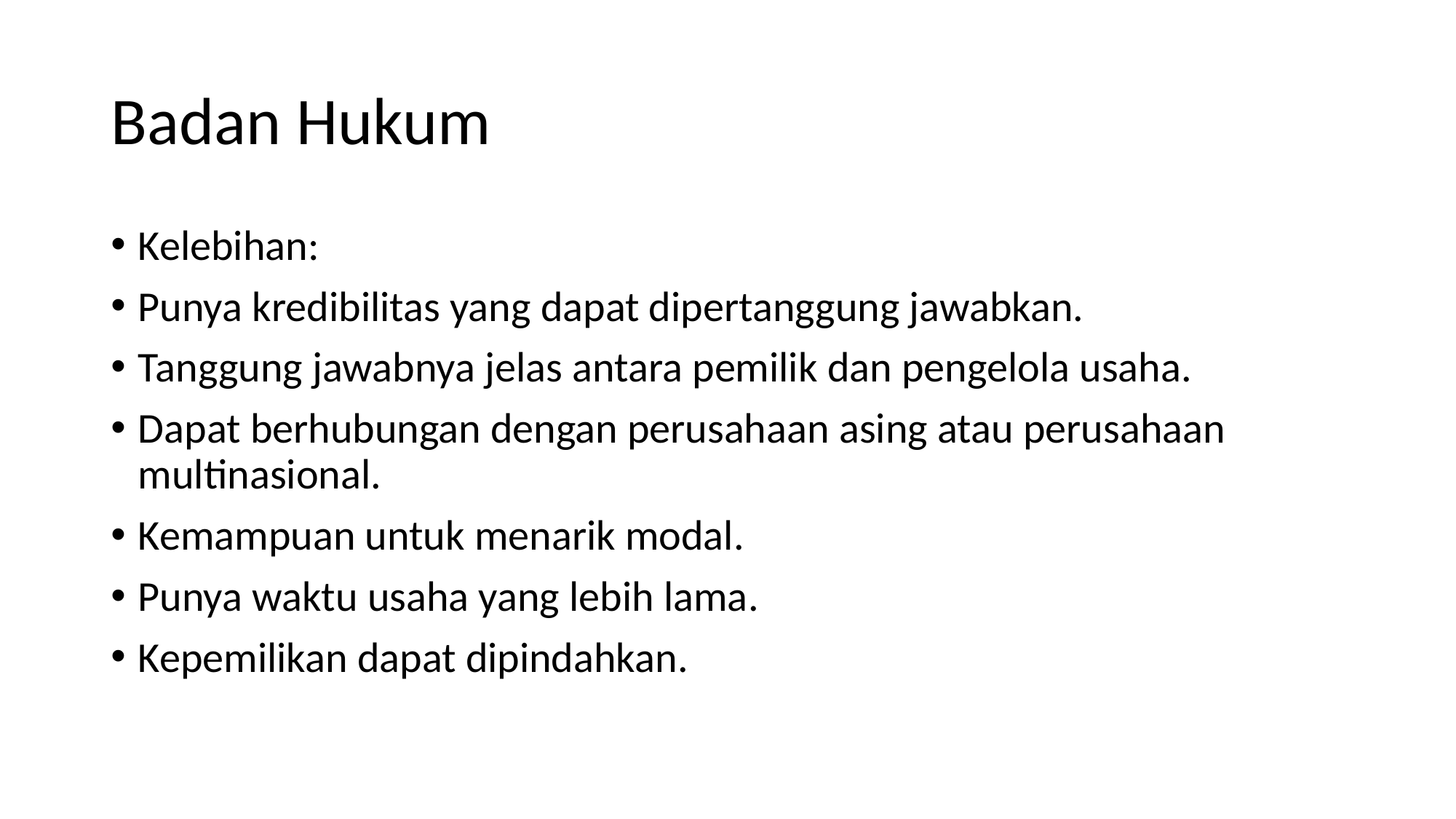

# Badan Hukum
Kelebihan:
Punya kredibilitas yang dapat dipertanggung jawabkan.
Tanggung jawabnya jelas antara pemilik dan pengelola usaha.
Dapat berhubungan dengan perusahaan asing atau perusahaan multinasional.
Kemampuan untuk menarik modal.
Punya waktu usaha yang lebih lama.
Kepemilikan dapat dipindahkan.